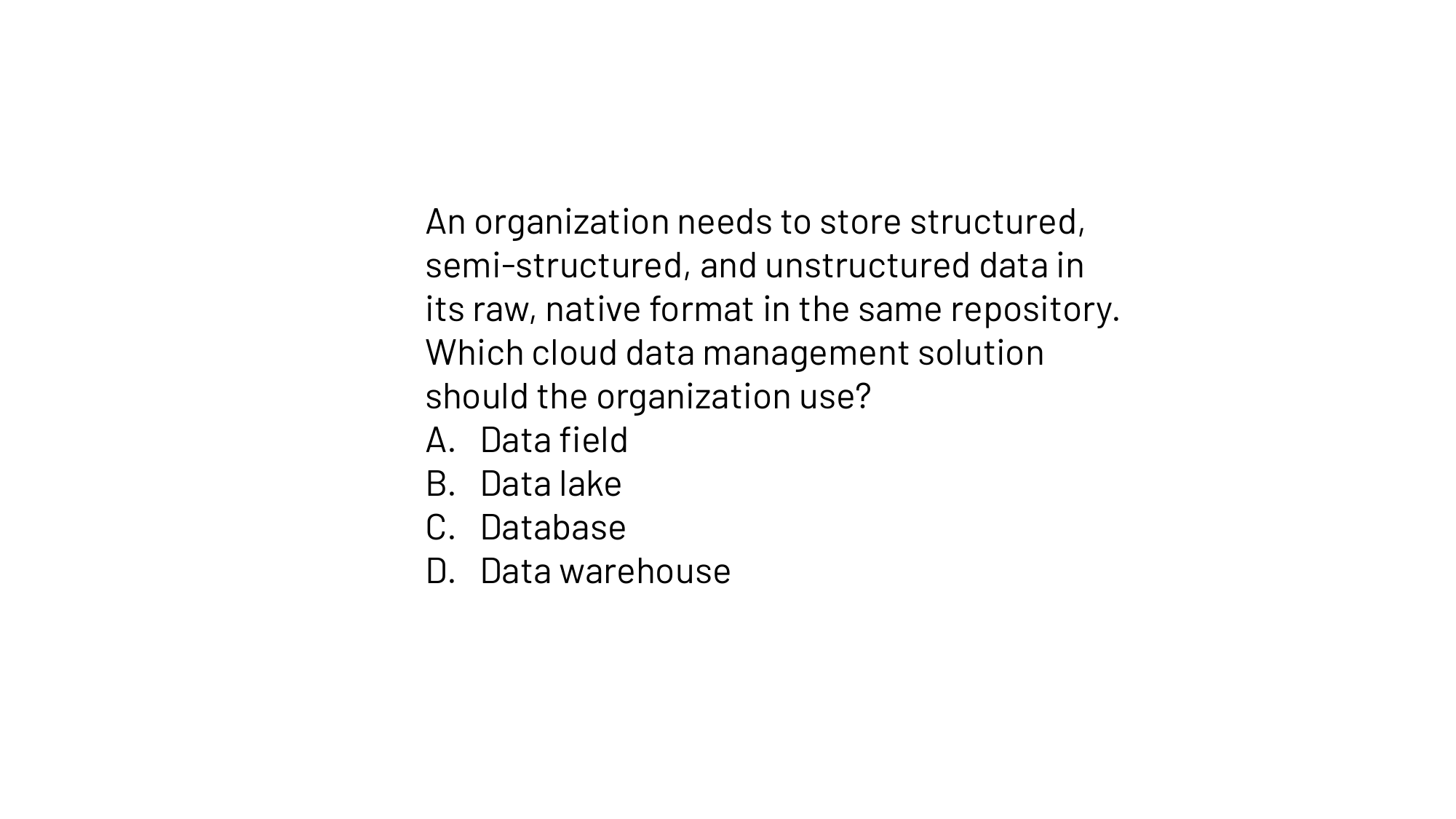

An organization needs to store structured, semi-structured, and unstructured data in its raw, native format in the same repository. Which cloud data management solution should the organization use?
Data field
Data lake
Database
Data warehouse